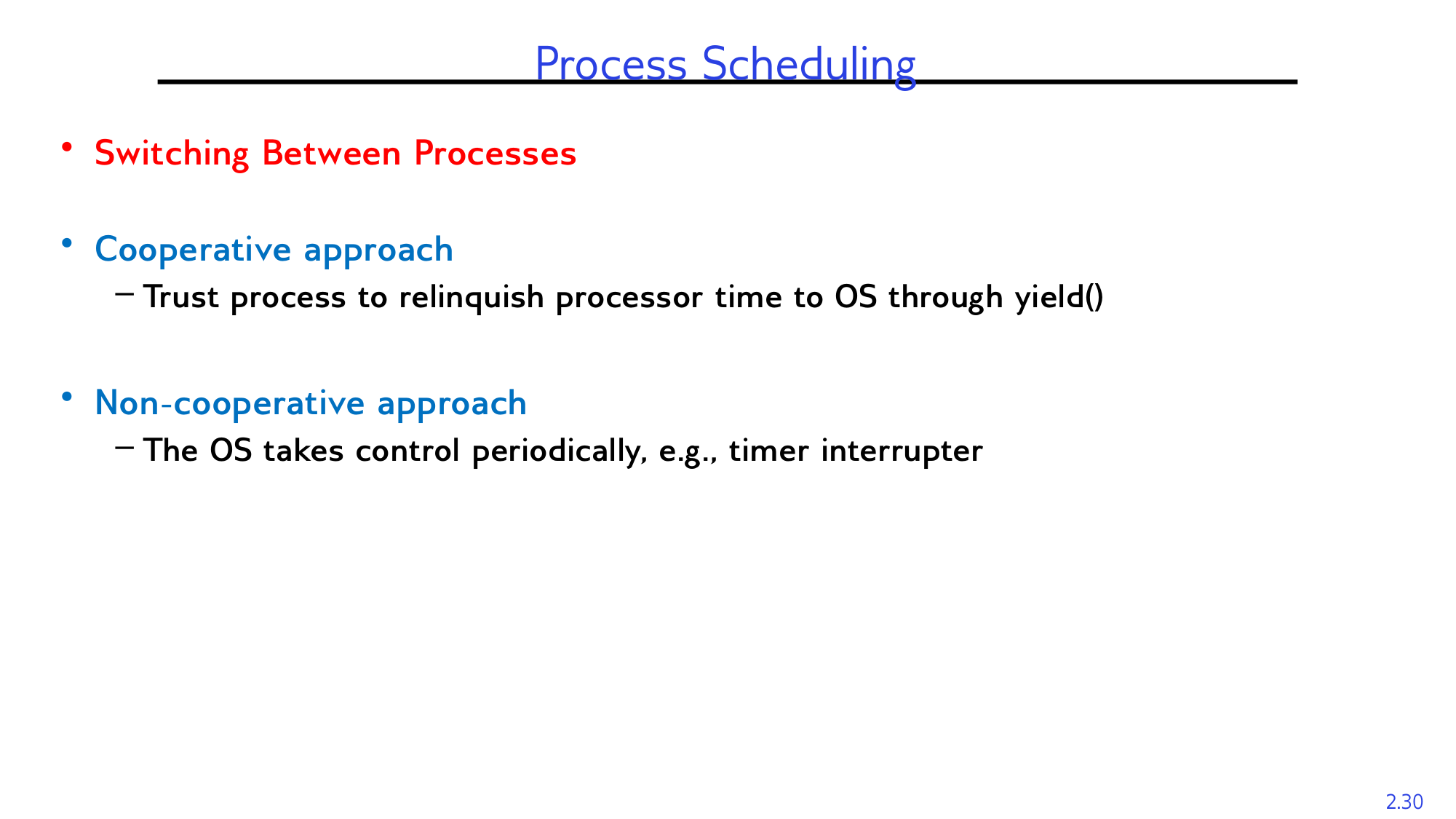

# Process Scheduling
Switching Between Processes

Cooperative approach
Trust process to relinquish processor time to OS through yield()

Non-cooperative approach
The OS takes control periodically, e.g., timer interrupter